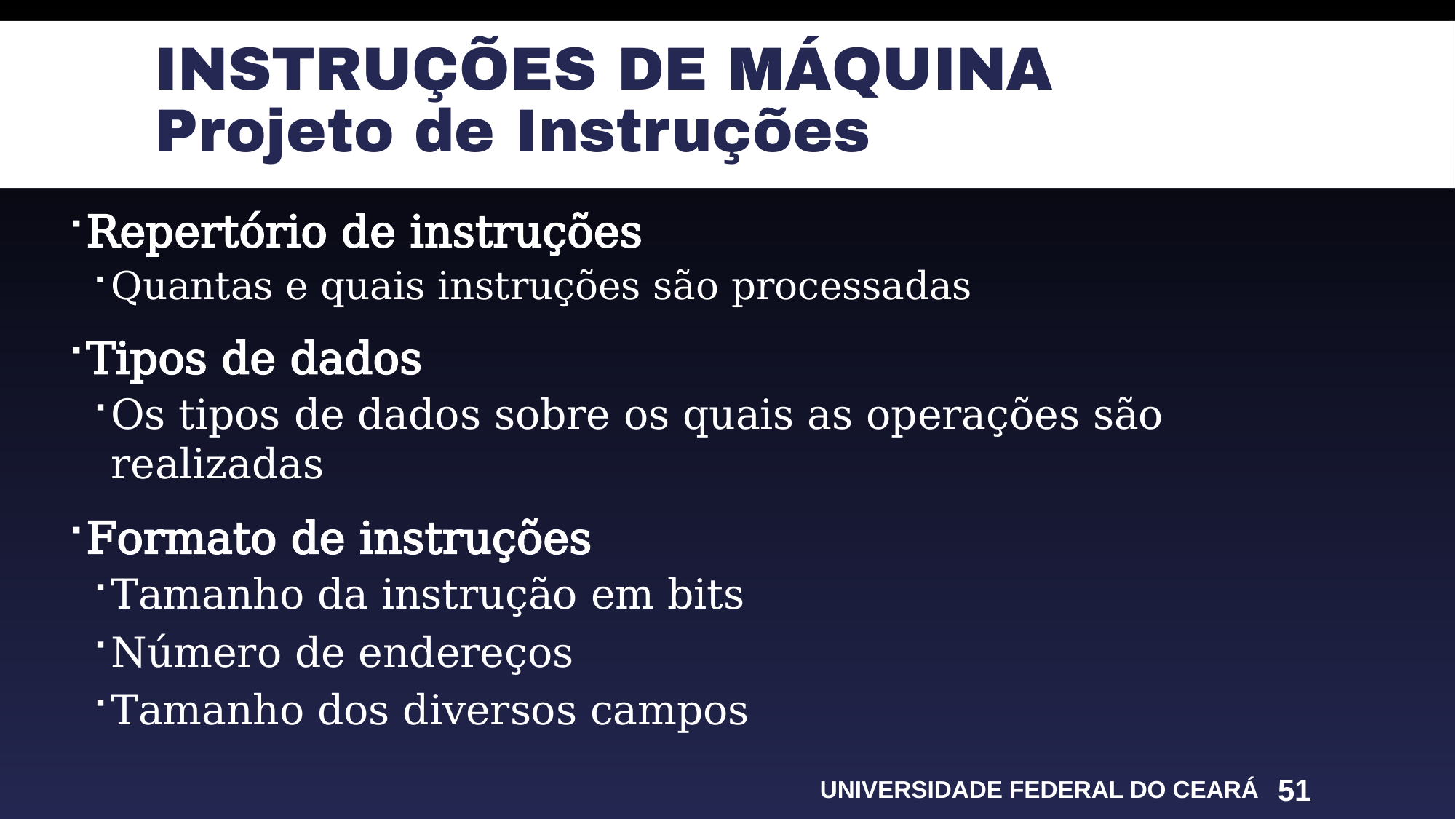

# Instruções de máquina Projeto de Instruções
Repertório de instruções
Quantas e quais instruções são processadas
Tipos de dados
Os tipos de dados sobre os quais as operações são realizadas
Formato de instruções
Tamanho da instrução em bits
Número de endereços
Tamanho dos diversos campos
UNIVERSIDADE FEDERAL DO CEARÁ
51